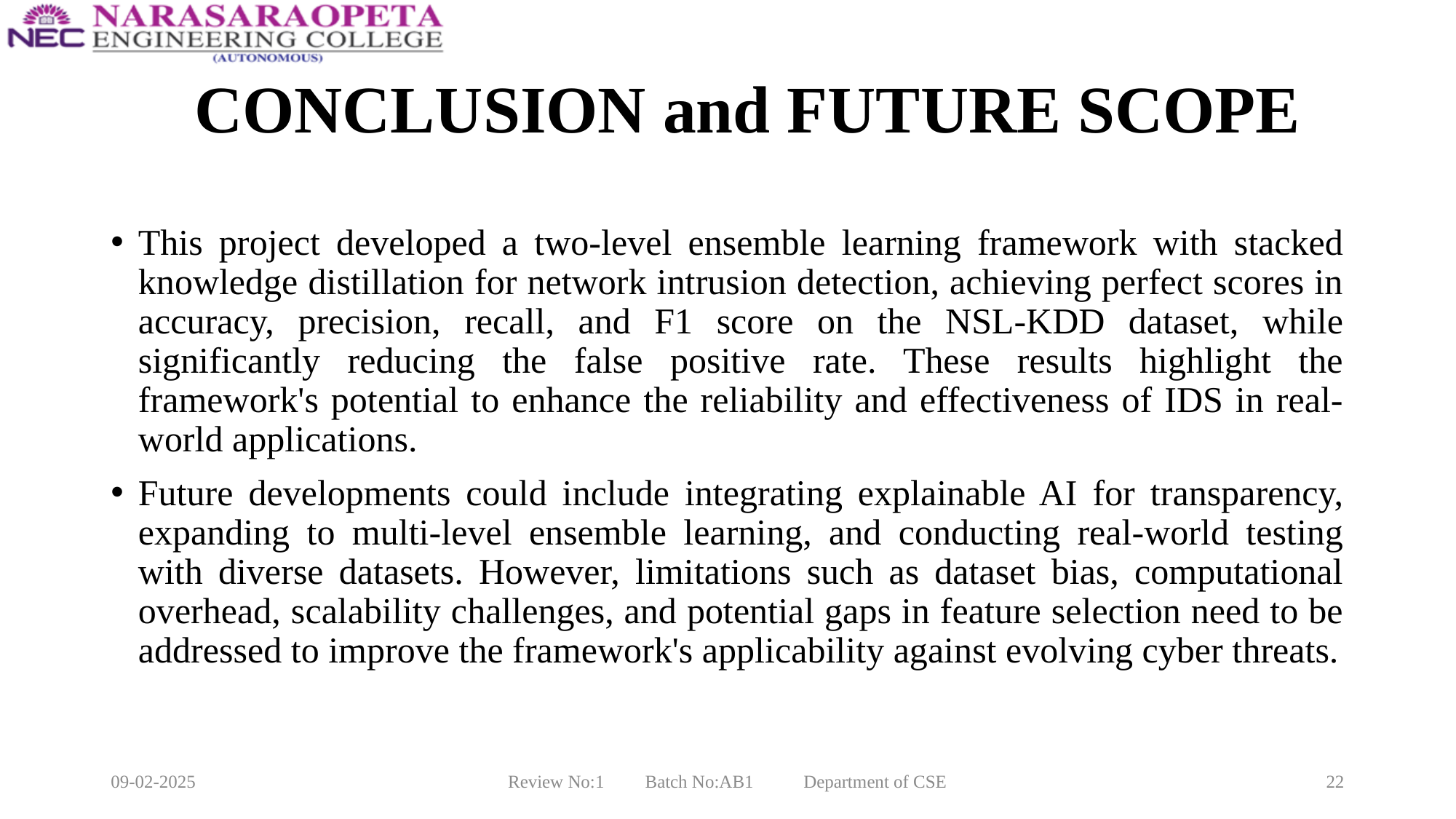

# CONCLUSION and FUTURE SCOPE
This project developed a two-level ensemble learning framework with stacked knowledge distillation for network intrusion detection, achieving perfect scores in accuracy, precision, recall, and F1 score on the NSL-KDD dataset, while significantly reducing the false positive rate. These results highlight the framework's potential to enhance the reliability and effectiveness of IDS in real-world applications.
Future developments could include integrating explainable AI for transparency, expanding to multi-level ensemble learning, and conducting real-world testing with diverse datasets. However, limitations such as dataset bias, computational overhead, scalability challenges, and potential gaps in feature selection need to be addressed to improve the framework's applicability against evolving cyber threats.

09-02-2025
Review No:1         Batch No:AB1           Department of CSE
22